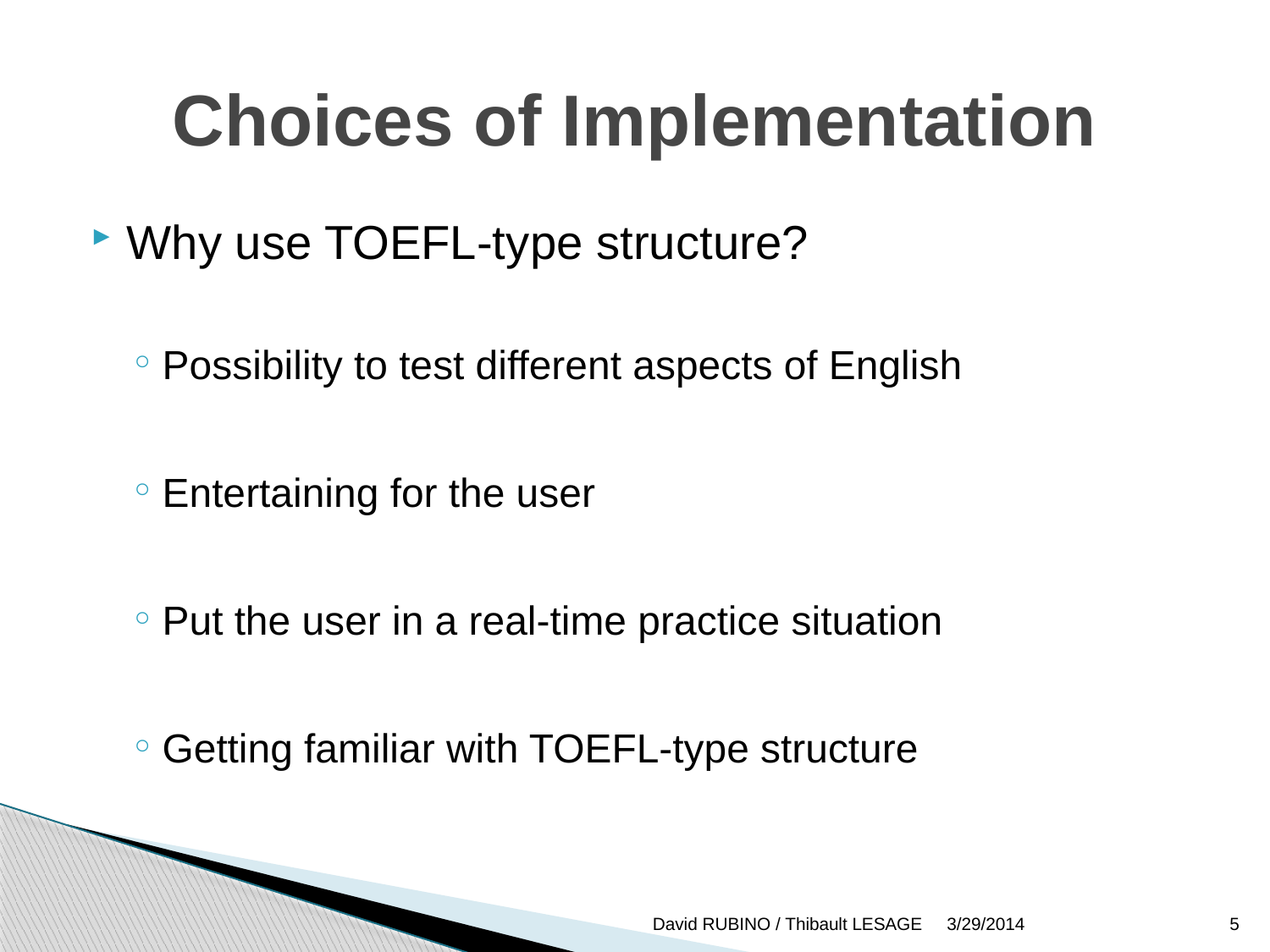

# Choices of Implementation
Why use TOEFL-type structure?

Possibility to test different aspects of English

Entertaining for the user

Put the user in a real-time practice situation

Getting familiar with TOEFL-type structure
David RUBINO / Thibault LESAGE
3/29/2014
5